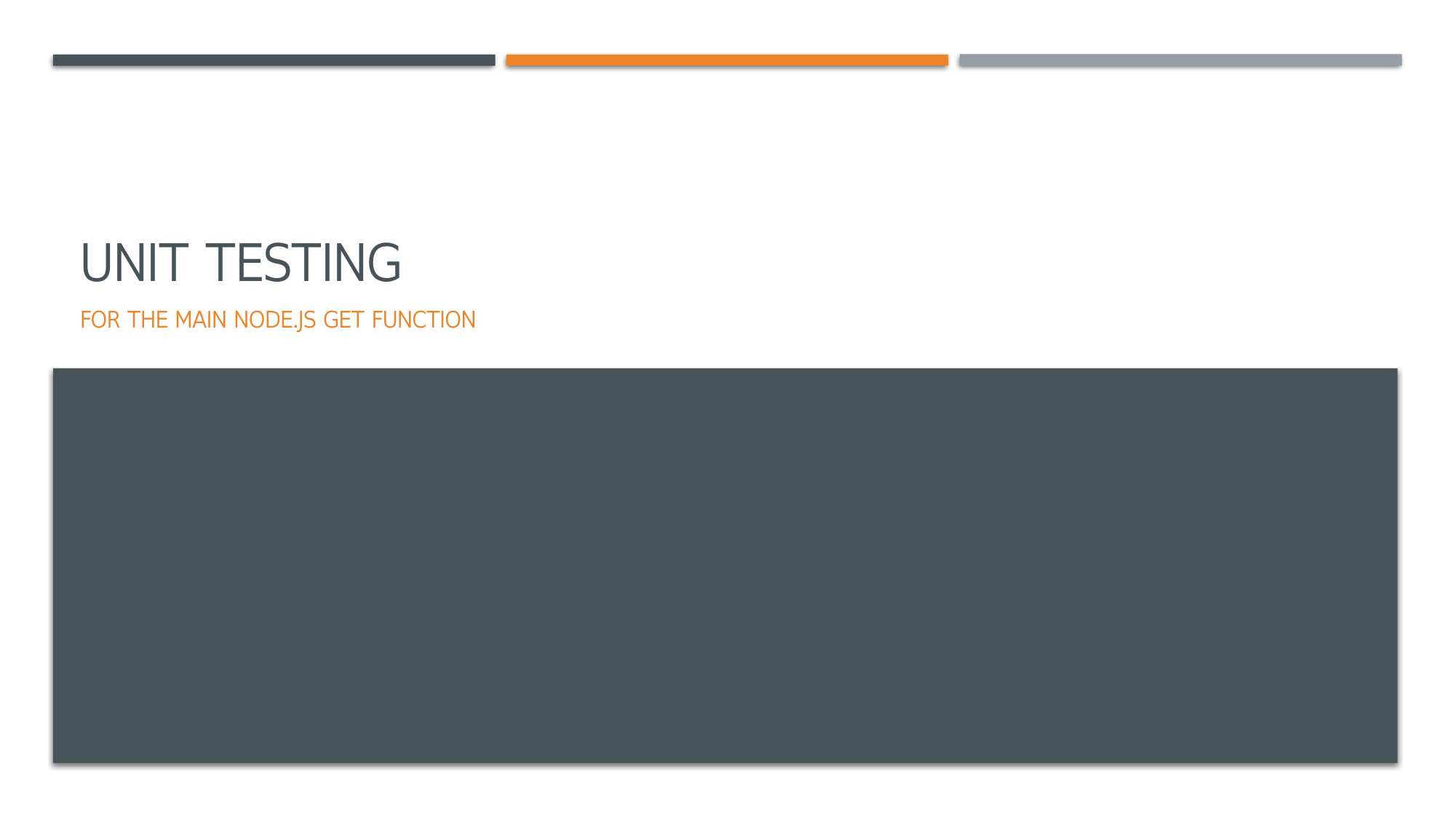

# Unit testing
For the main node.js GET function